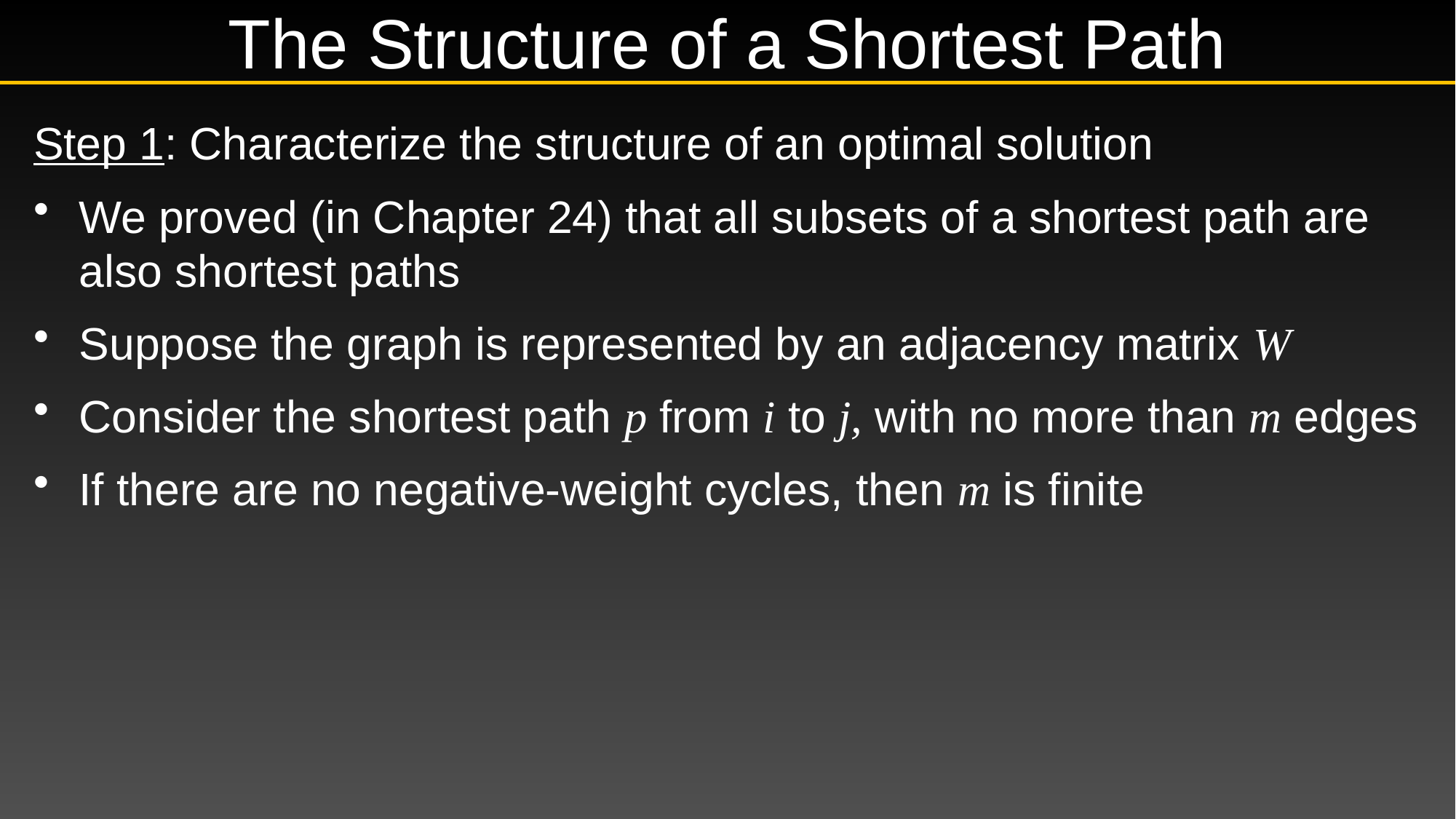

# The Structure of a Shortest Path
Step 1: Characterize the structure of an optimal solution
We proved (in Chapter 24) that all subsets of a shortest path are also shortest paths
Suppose the graph is represented by an adjacency matrix W
Consider the shortest path p from i to j, with no more than m edges
If there are no negative-weight cycles, then m is finite